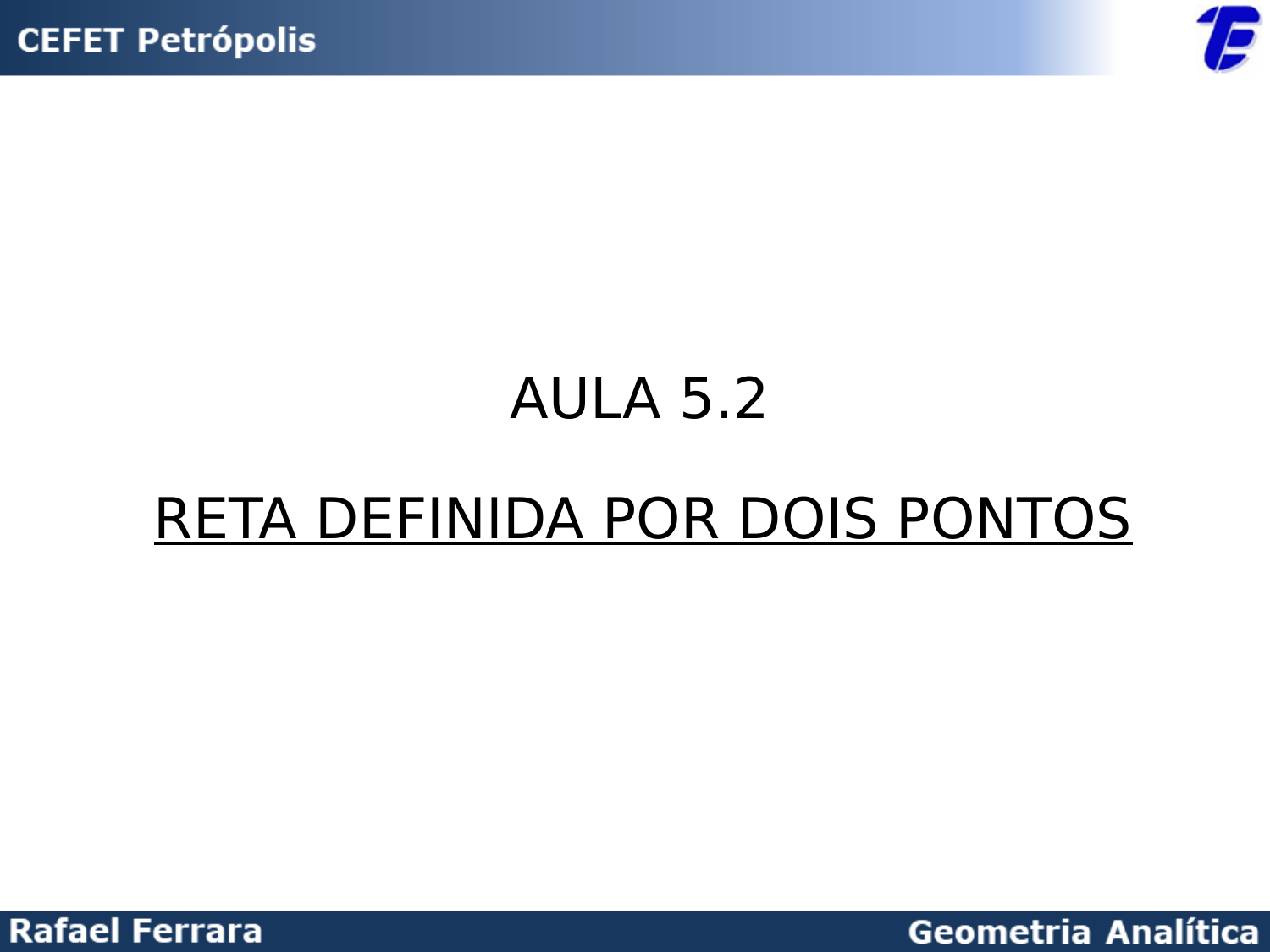

AULA 5.2
RETA DEFINIDA POR DOIS PONTOS